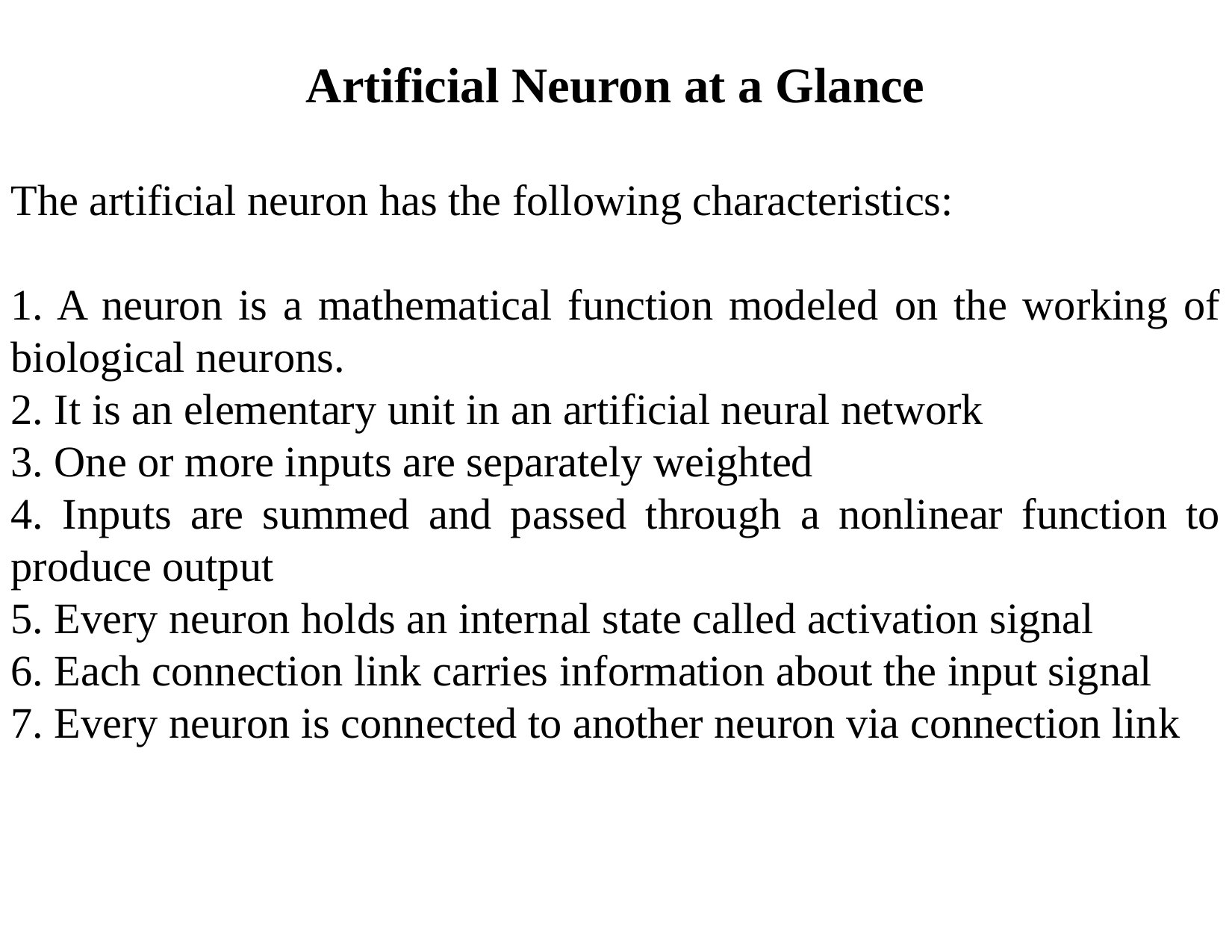

Artificial Neuron at a Glance

The artificial neuron has the following characteristics:

1. A neuron is a mathematical function modeled on the working of biological neurons.
2. It is an elementary unit in an artificial neural network
3. One or more inputs are separately weighted
4. Inputs are summed and passed through a nonlinear function to produce output
5. Every neuron holds an internal state called activation signal
6. Each connection link carries information about the input signal
7. Every neuron is connected to another neuron via connection link